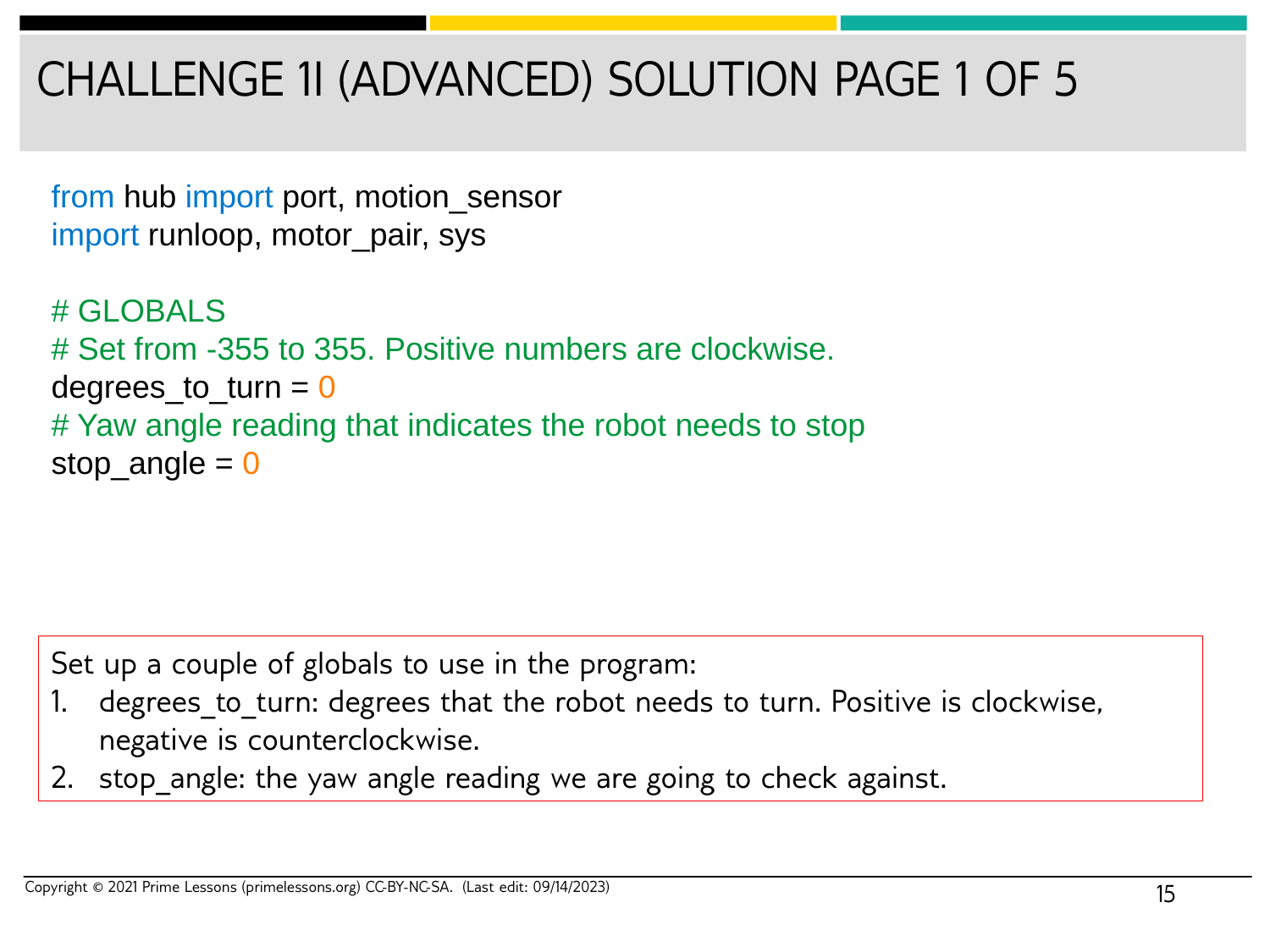

# CHALLENGE 1I (ADVANCED) SOLUTION PAGE 1 OF 5
from hub import port, motion_sensor
import runloop, motor_pair, sys
# GLOBALS
# Set from -355 to 355. Positive numbers are clockwise.
degrees_to_turn = 0
# Yaw angle reading that indicates the robot needs to stop
stop_angle = 0
Set up a couple of globals to use in the program:
degrees_to_turn: degrees that the robot needs to turn. Positive is clockwise, negative is counterclockwise.
stop_angle: the yaw angle reading we are going to check against.
Copyright © 2021 Prime Lessons (primelessons.org) CC-BY-NC-SA.  (Last edit: 09/14/2023)
15